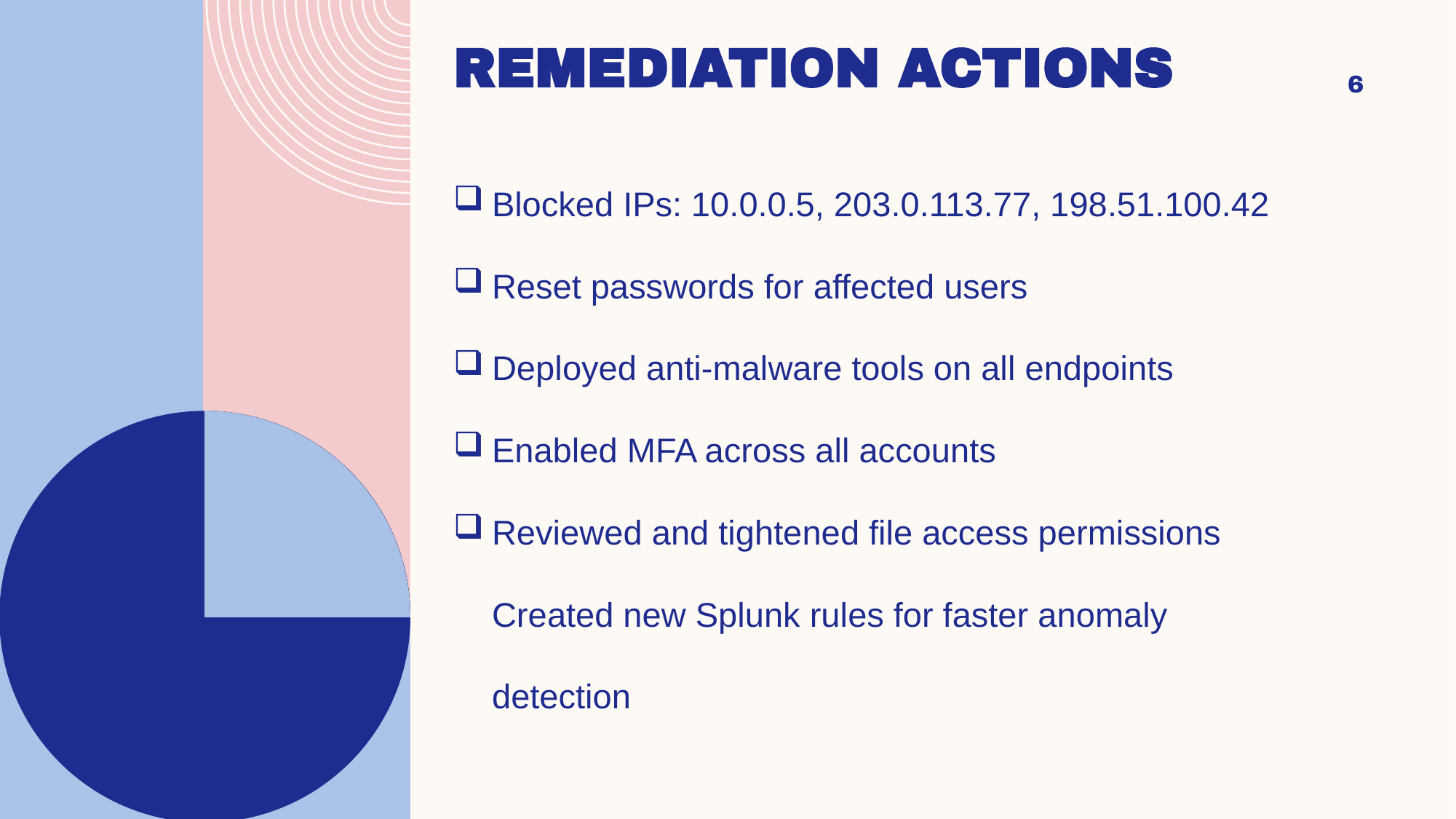

# Remediation Actions
6
Blocked IPs: 10.0.0.5, 203.0.113.77, 198.51.100.42
Reset passwords for affected users
Deployed anti-malware tools on all endpoints
Enabled MFA across all accounts
Reviewed and tightened file access permissions Created new Splunk rules for faster anomaly detection